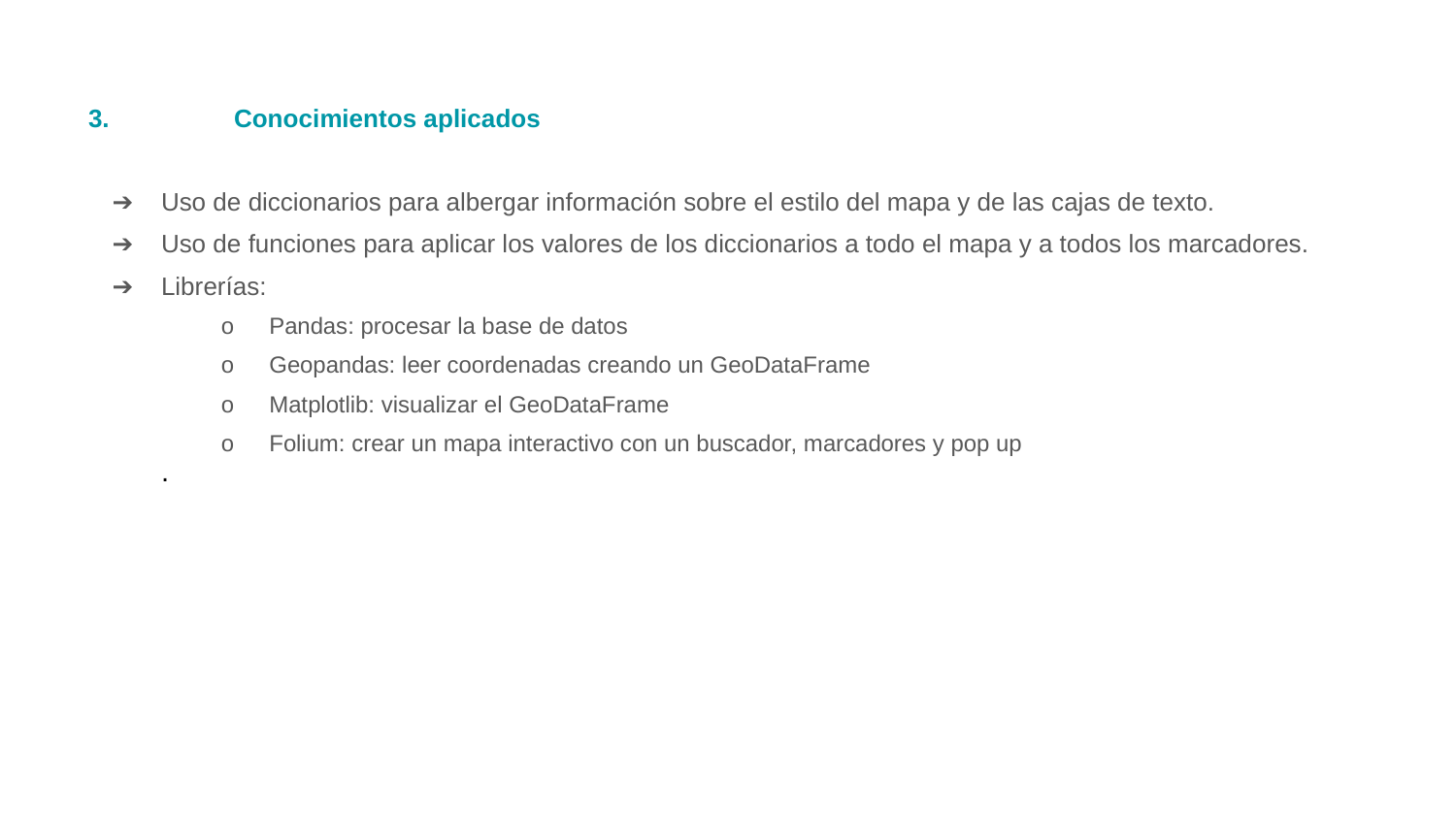

3. 	Conocimientos aplicados

Uso de diccionarios para albergar información sobre el estilo del mapa y de las cajas de texto.
Uso de funciones para aplicar los valores de los diccionarios a todo el mapa y a todos los marcadores.
Librerías:
Pandas: procesar la base de datos
Geopandas: leer coordenadas creando un GeoDataFrame
Matplotlib: visualizar el GeoDataFrame
Folium: crear un mapa interactivo con un buscador, marcadores y pop up
.